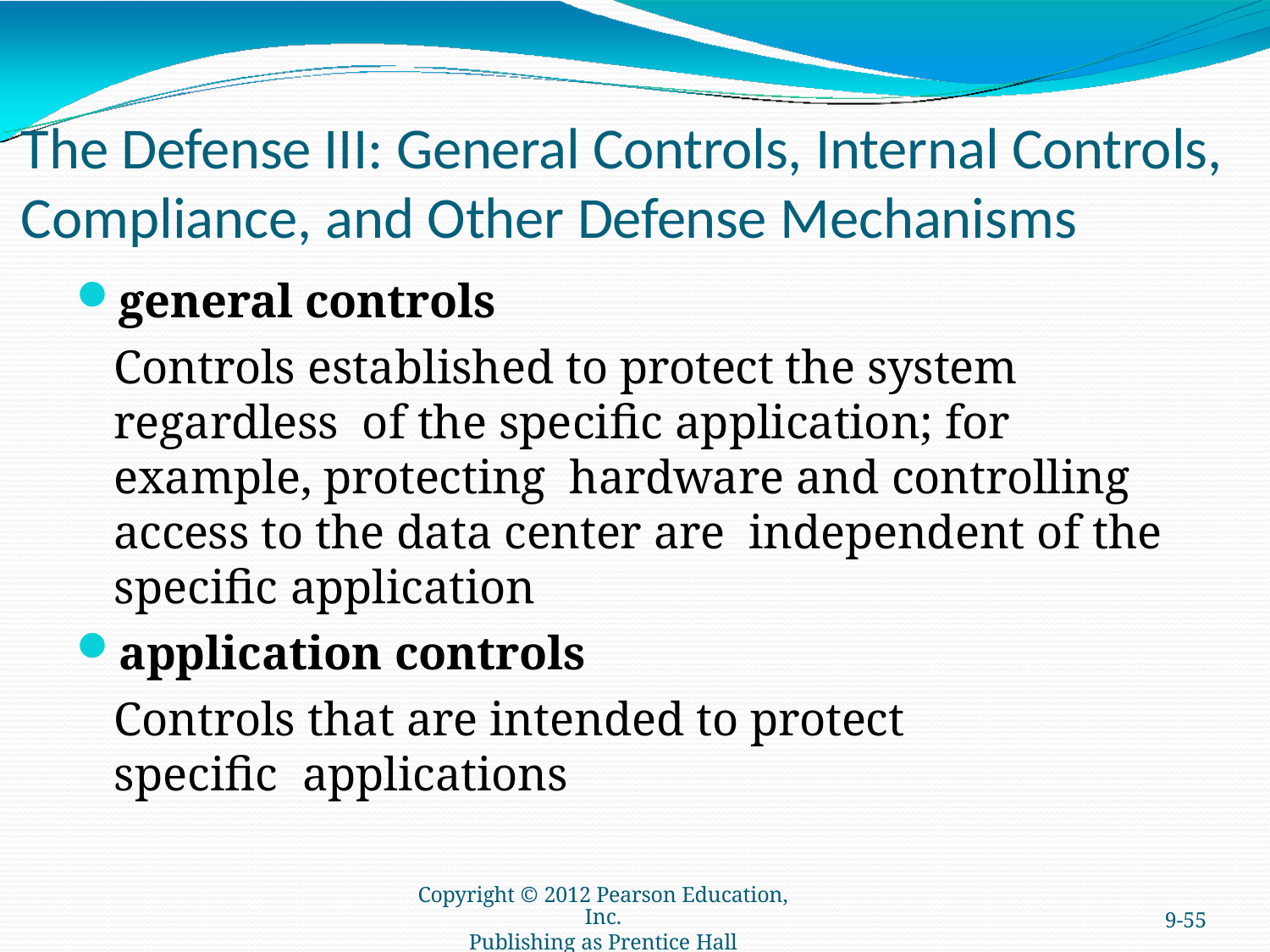

# The Defense III: General Controls, Internal Controls,  Compliance, and Other Defense Mechanisms
general controls
Controls established to protect the system regardless  of the specific application; for example, protecting  hardware and controlling access to the data center are  independent of the specific application
application controls
Controls that are intended to protect specific  applications
Copyright © 2012 Pearson Education, Inc.
Publishing as Prentice Hall
9-55